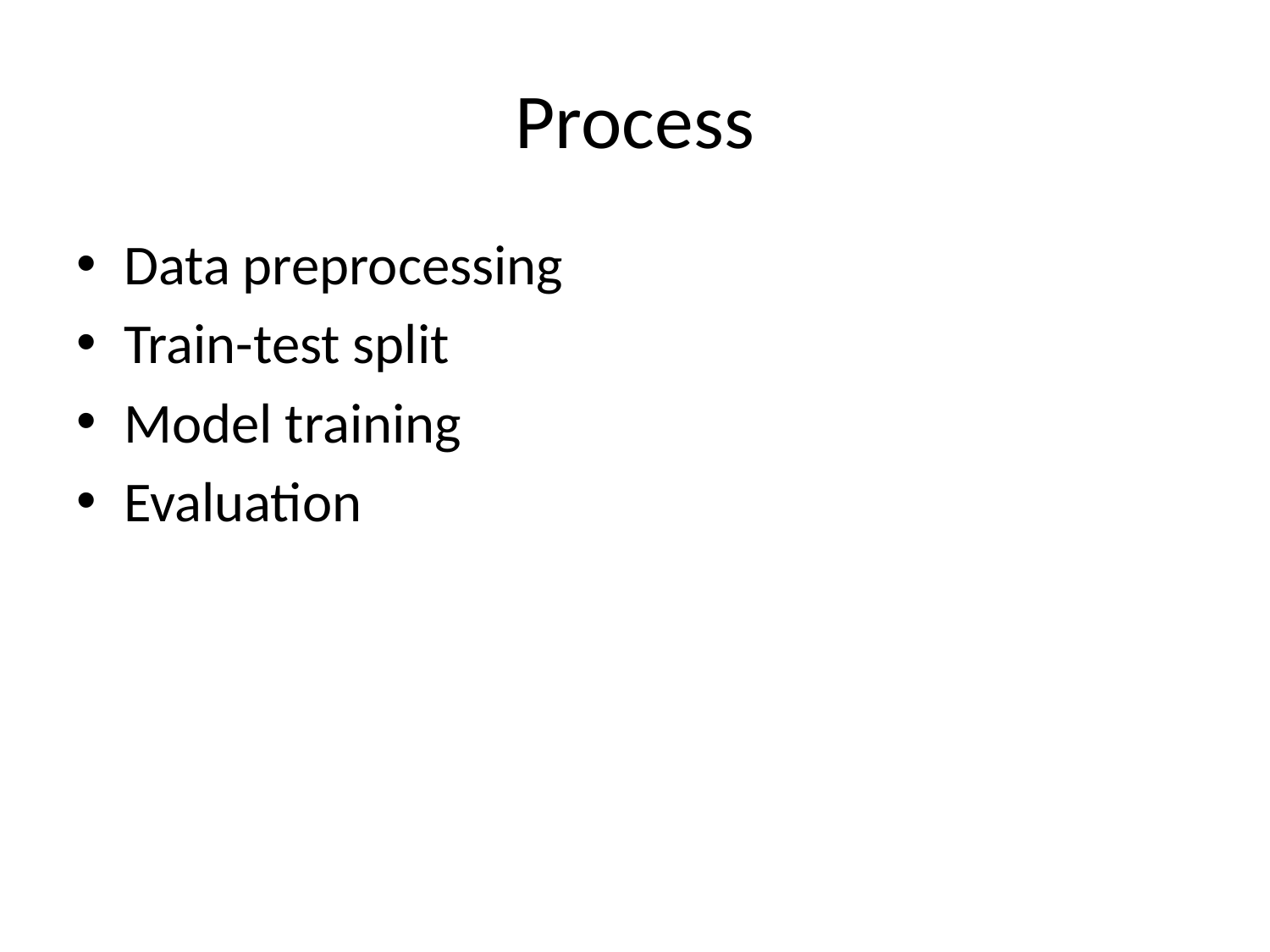

# Process
Data preprocessing
Train-test split
Model training
Evaluation